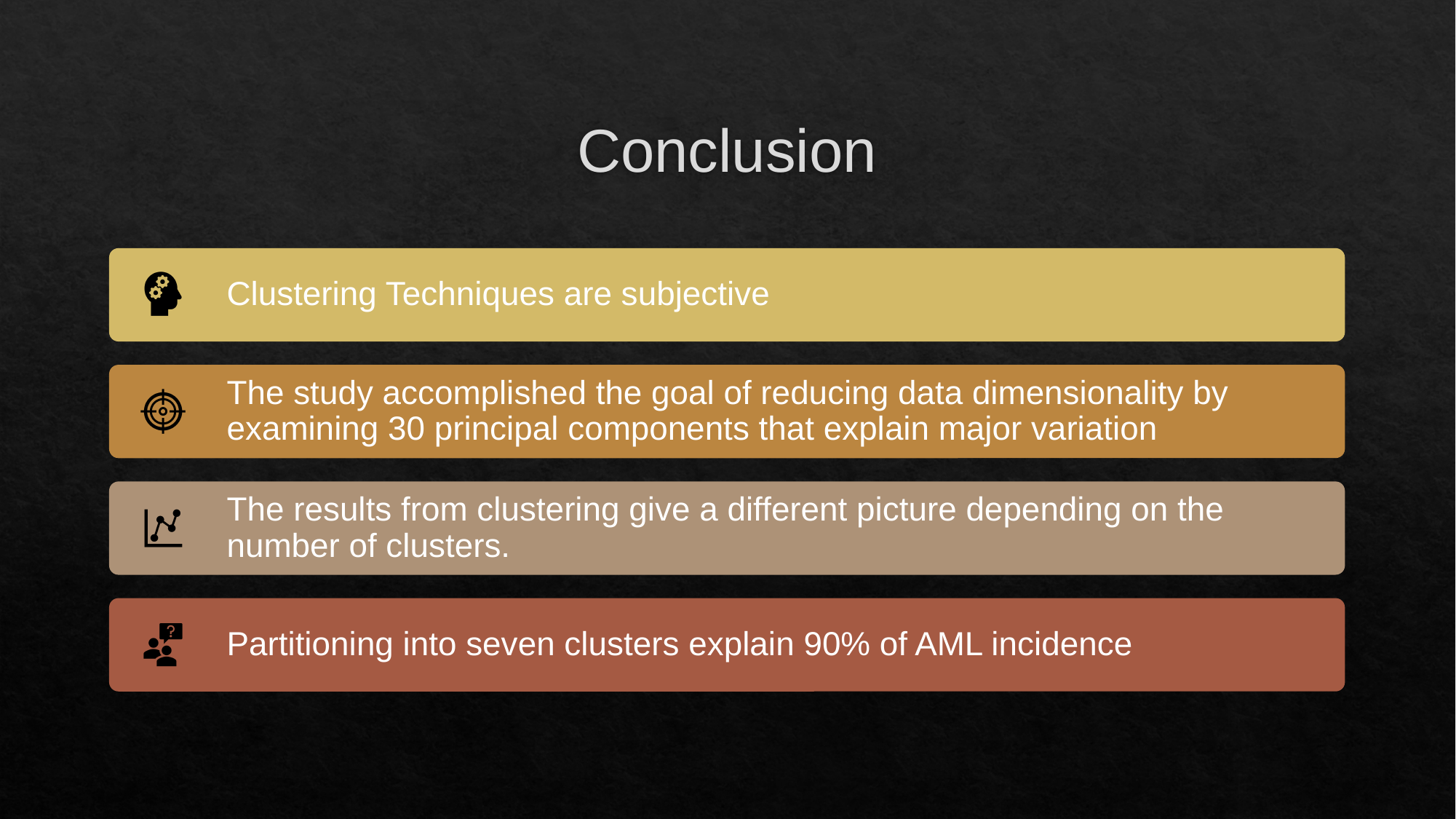

# Conclusion
Clustering Techniques are subjective
The study accomplished the goal of reducing data dimensionality by examining 30 principal components that explain major variation
The results from clustering give a different picture depending on the number of clusters.
Partitioning into seven clusters explain 90% of AML incidence